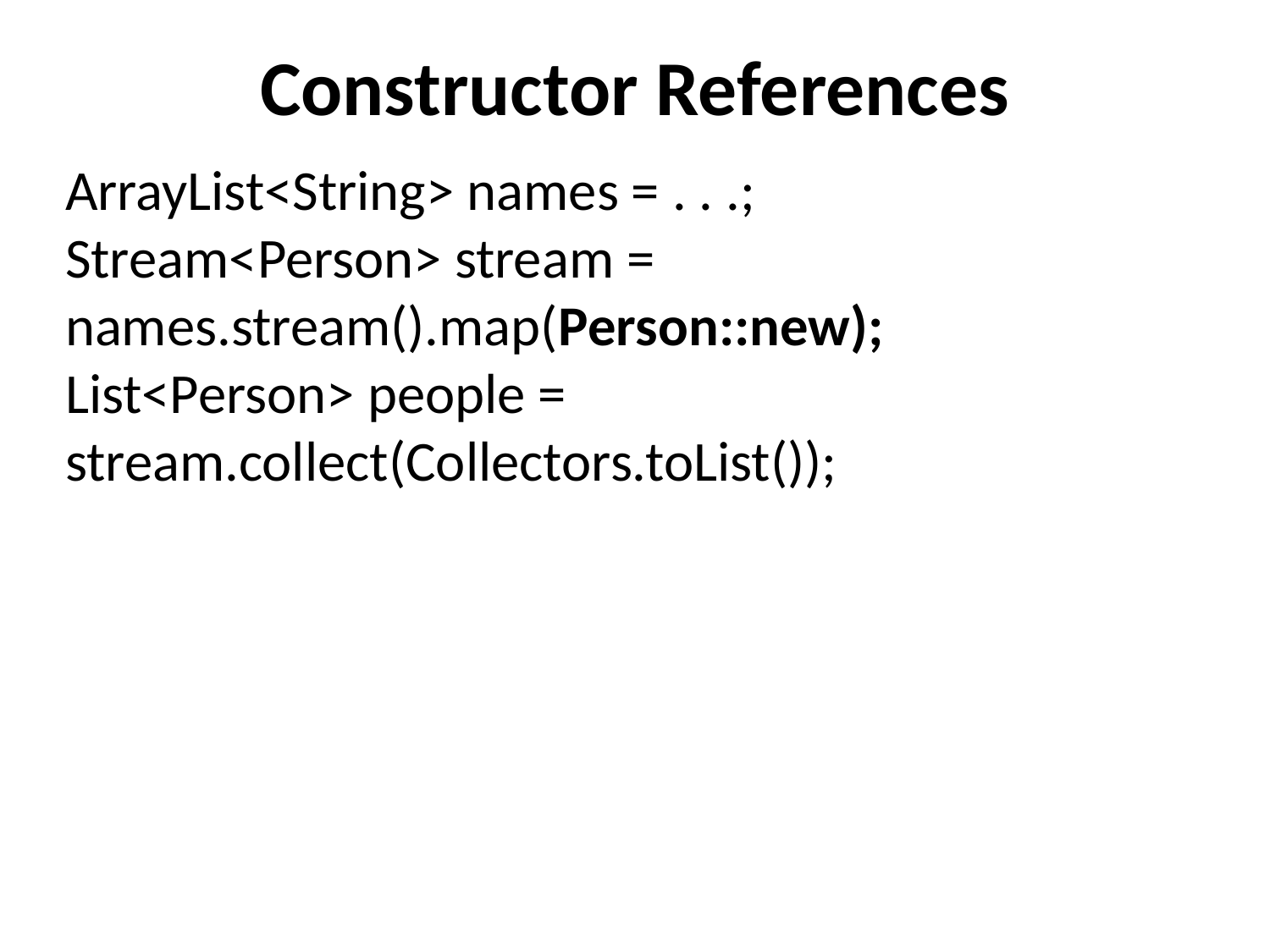

# Constructor References
ArrayList<String> names = . . .;
Stream<Person> stream = names.stream().map(Person::new);
List<Person> people = stream.collect(Collectors.toList());